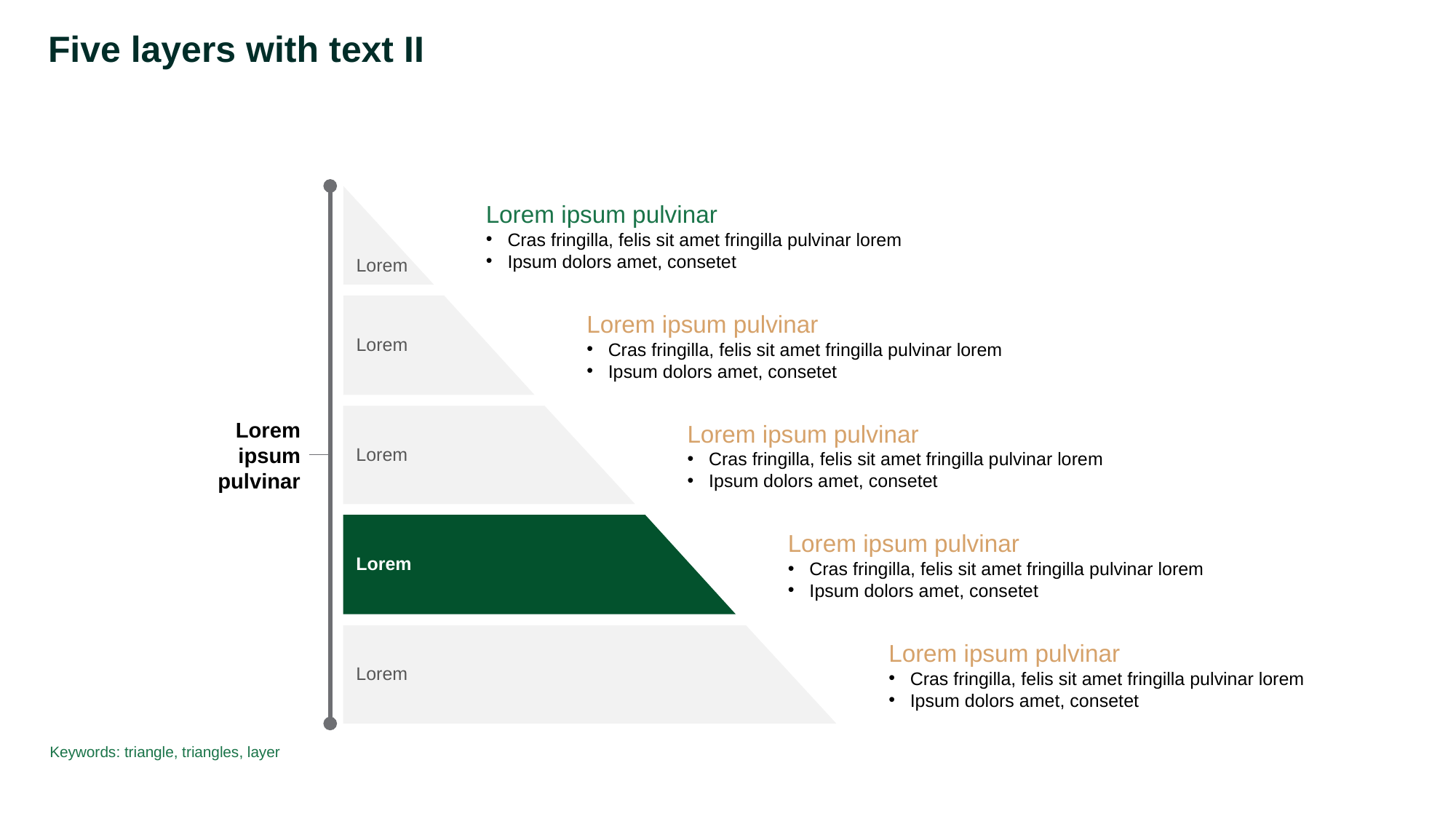

# Five layers with text II
Lorem
Lorem ipsum pulvinar
Cras fringilla, felis sit amet fringilla pulvinar lorem
Ipsum dolors amet, consetet
Lorem
Lorem ipsum pulvinar
Cras fringilla, felis sit amet fringilla pulvinar lorem
Ipsum dolors amet, consetet
Lorem
Lorem ipsum
pulvinar
Lorem ipsum pulvinar
Cras fringilla, felis sit amet fringilla pulvinar lorem
Ipsum dolors amet, consetet
Lorem
Lorem ipsum pulvinar
Cras fringilla, felis sit amet fringilla pulvinar lorem
Ipsum dolors amet, consetet
Lorem
Lorem ipsum pulvinar
Cras fringilla, felis sit amet fringilla pulvinar lorem
Ipsum dolors amet, consetet
Keywords: triangle, triangles, layer